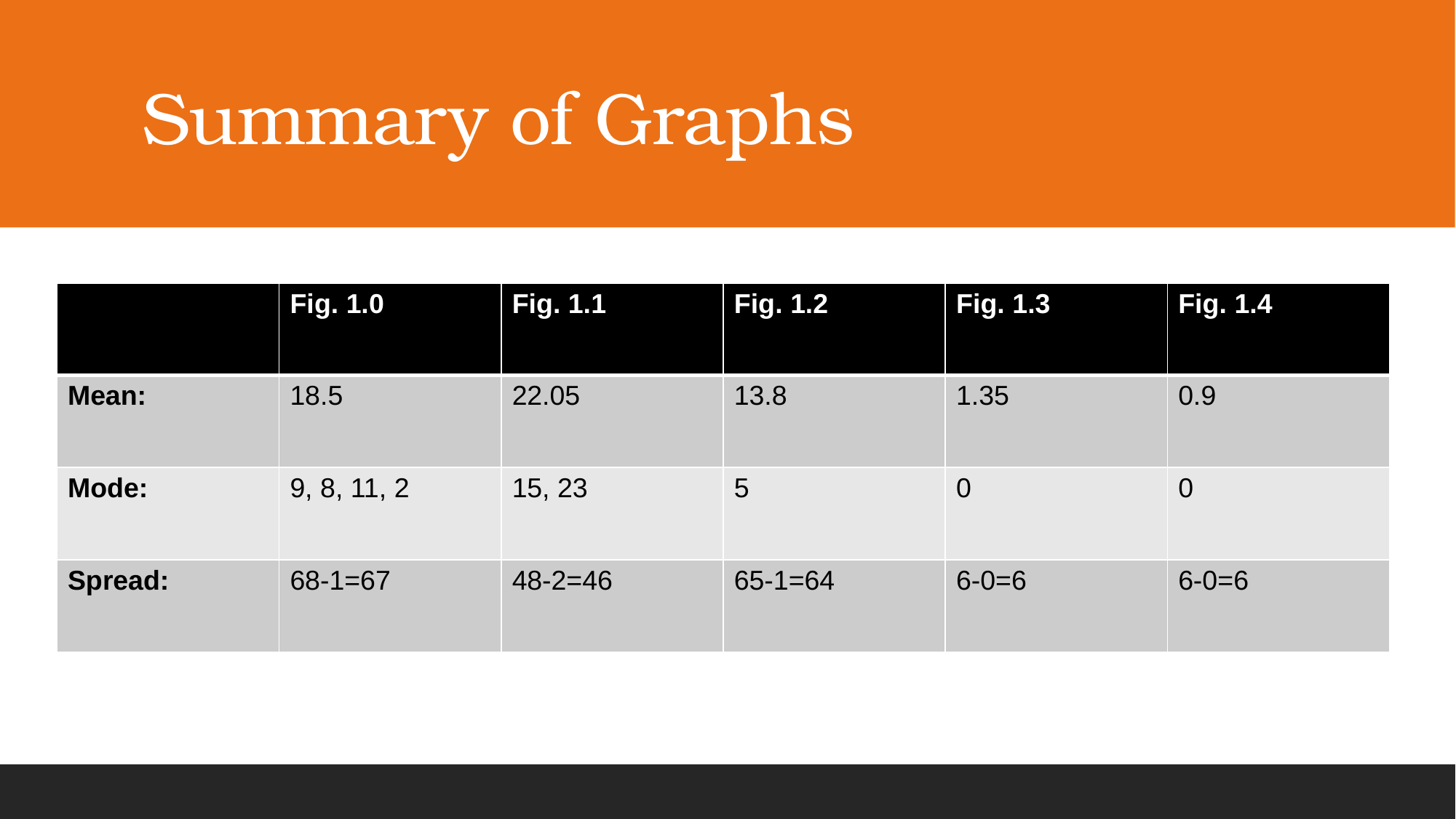

# Summary of Graphs
|  | Fig. 1.0 | Fig. 1.1 | Fig. 1.2 | Fig. 1.3 | Fig. 1.4 |
| --- | --- | --- | --- | --- | --- |
| Mean: | 18.5 | 22.05 | 13.8 | 1.35 | 0.9 |
| Mode: | 9, 8, 11, 2 | 15, 23 | 5 | 0 | 0 |
| Spread: | 68-1=67 | 48-2=46 | 65-1=64 | 6-0=6 | 6-0=6 |